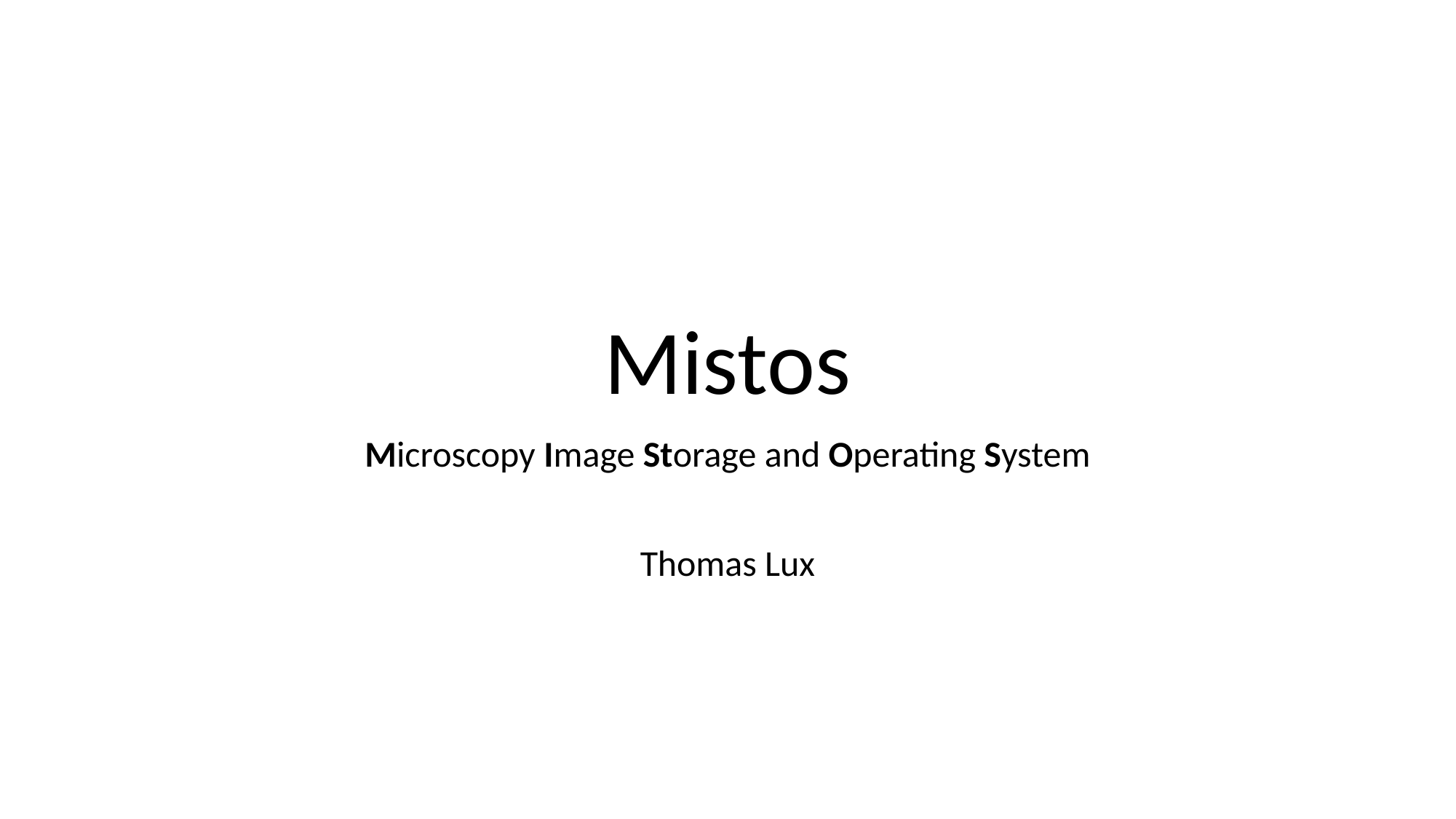

# Mistos
Microscopy Image Storage and Operating System

Thomas Lux